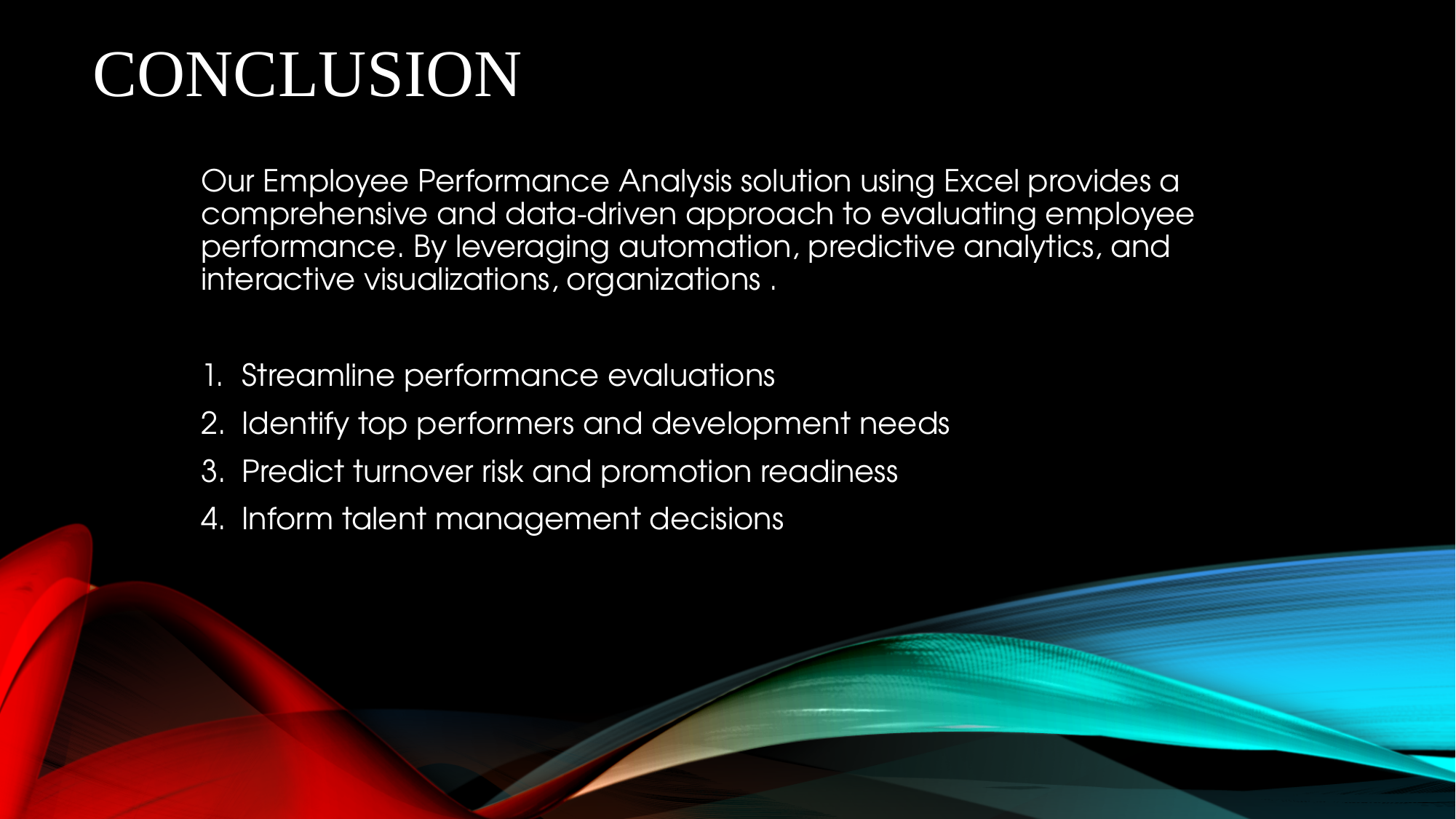

# conclusion
Our Employee Performance Analysis solution using Excel provides a comprehensive and data-driven approach to evaluating employee performance. By leveraging automation, predictive analytics, and interactive visualizations, organizations .

Streamline performance evaluations
Identify top performers and development needs
Predict turnover risk and promotion readiness
Inform talent management decisions